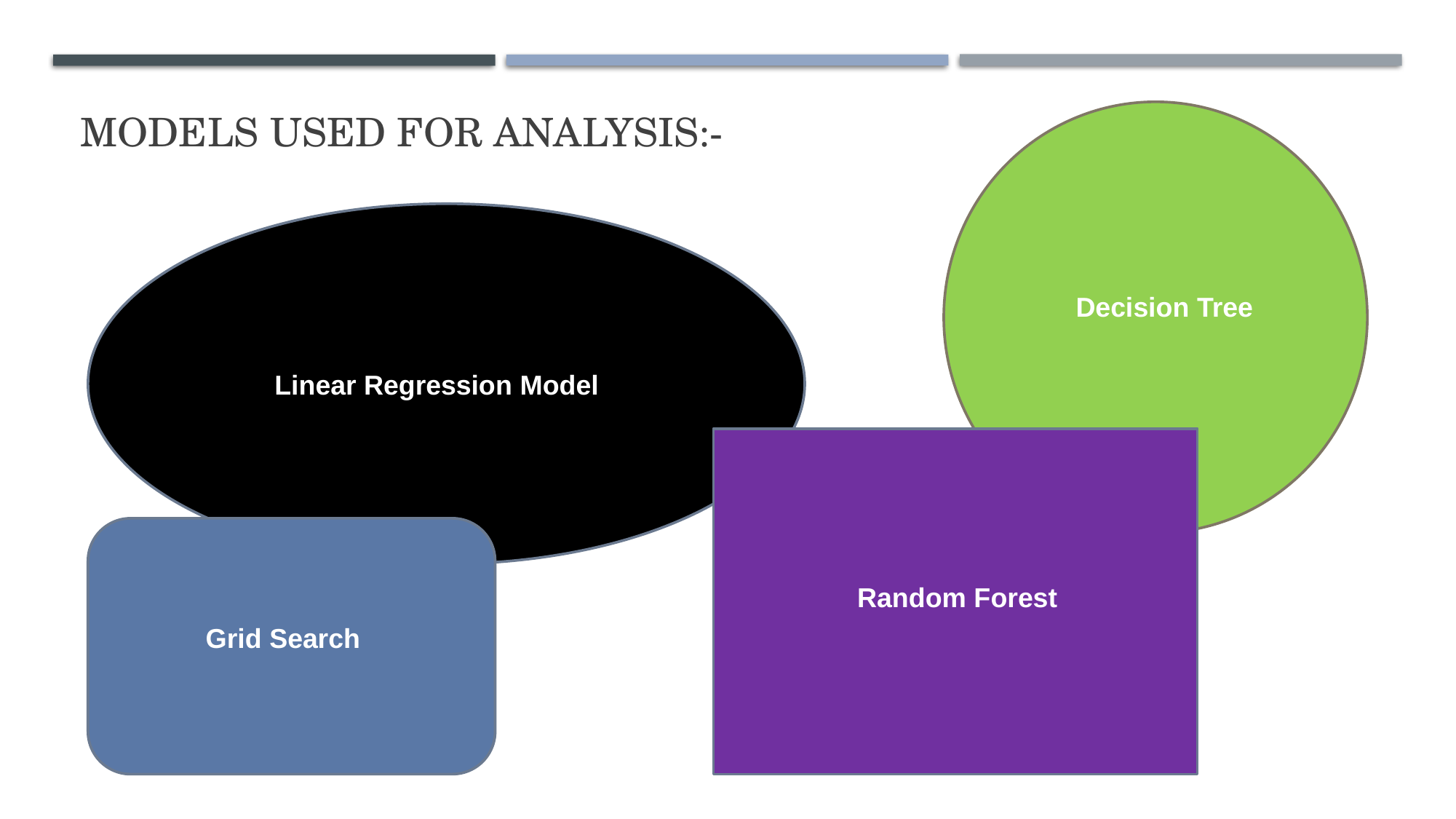

# Models used for analysis:-

Decision Tree
Linear Regression Model

Random Forest
Grid Search